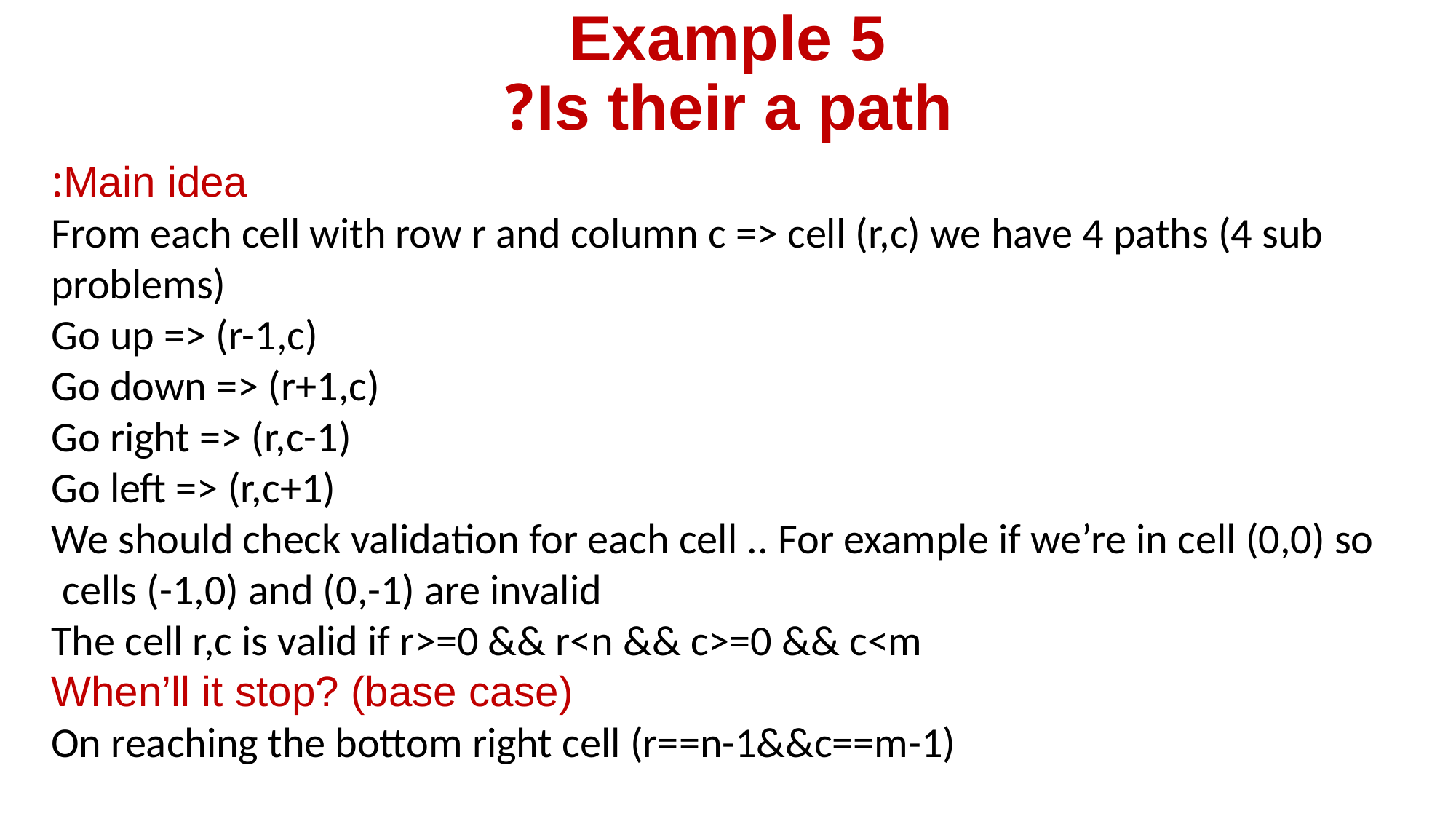

# Example 5 Is their a path?
Main idea:
From each cell with row r and column c => cell (r,c) we have 4 paths (4 sub problems)
Go up => (r-1,c)
Go down => (r+1,c)
Go right => (r,c-1)
Go left => (r,c+1)
We should check validation for each cell .. For example if we’re in cell (0,0) so cells (-1,0) and (0,-1) are invalid
The cell r,c is valid if r>=0 && r<n && c>=0 && c<m
When’ll it stop? (base case)
On reaching the bottom right cell (r==n-1&&c==m-1)